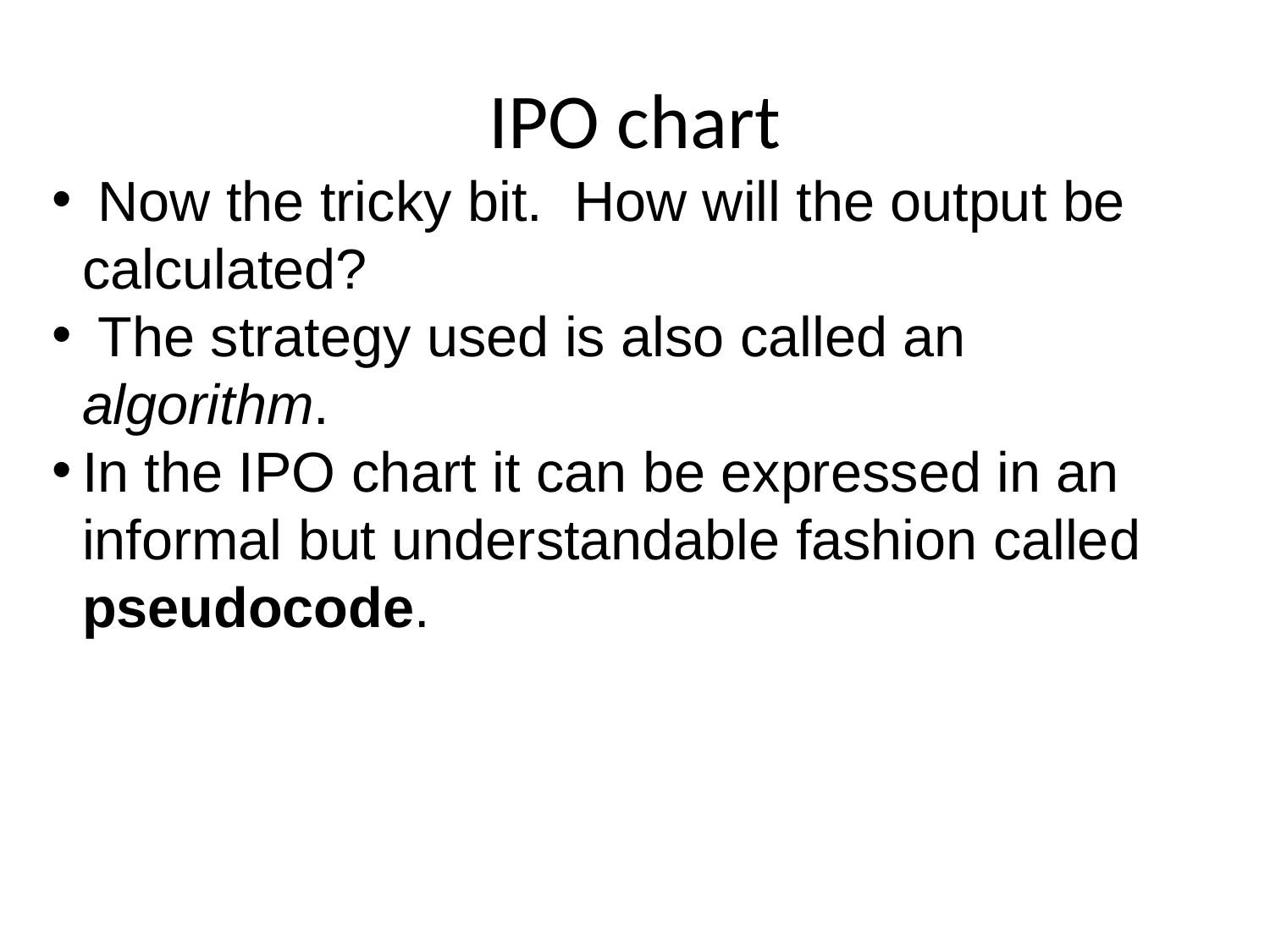

# IPO chart
 Now the tricky bit.  How will the output be calculated?
 The strategy used is also called an algorithm.
In the IPO chart it can be expressed in an informal but understandable fashion called pseudocode.